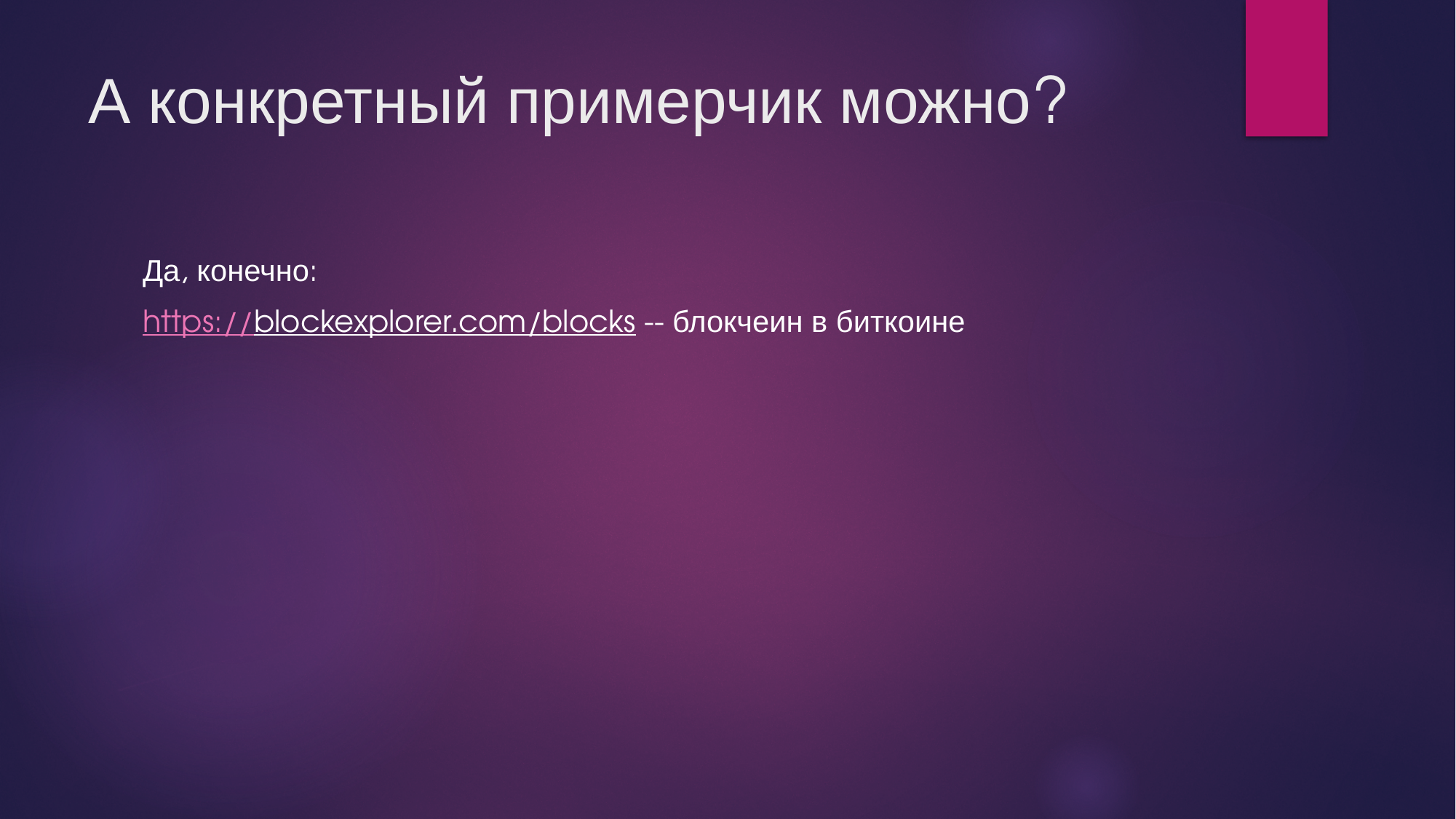

# А конкретный примерчик можно?
Да, конечно:
https://blockexplorer.com/blocks -- блокчеин в биткоине